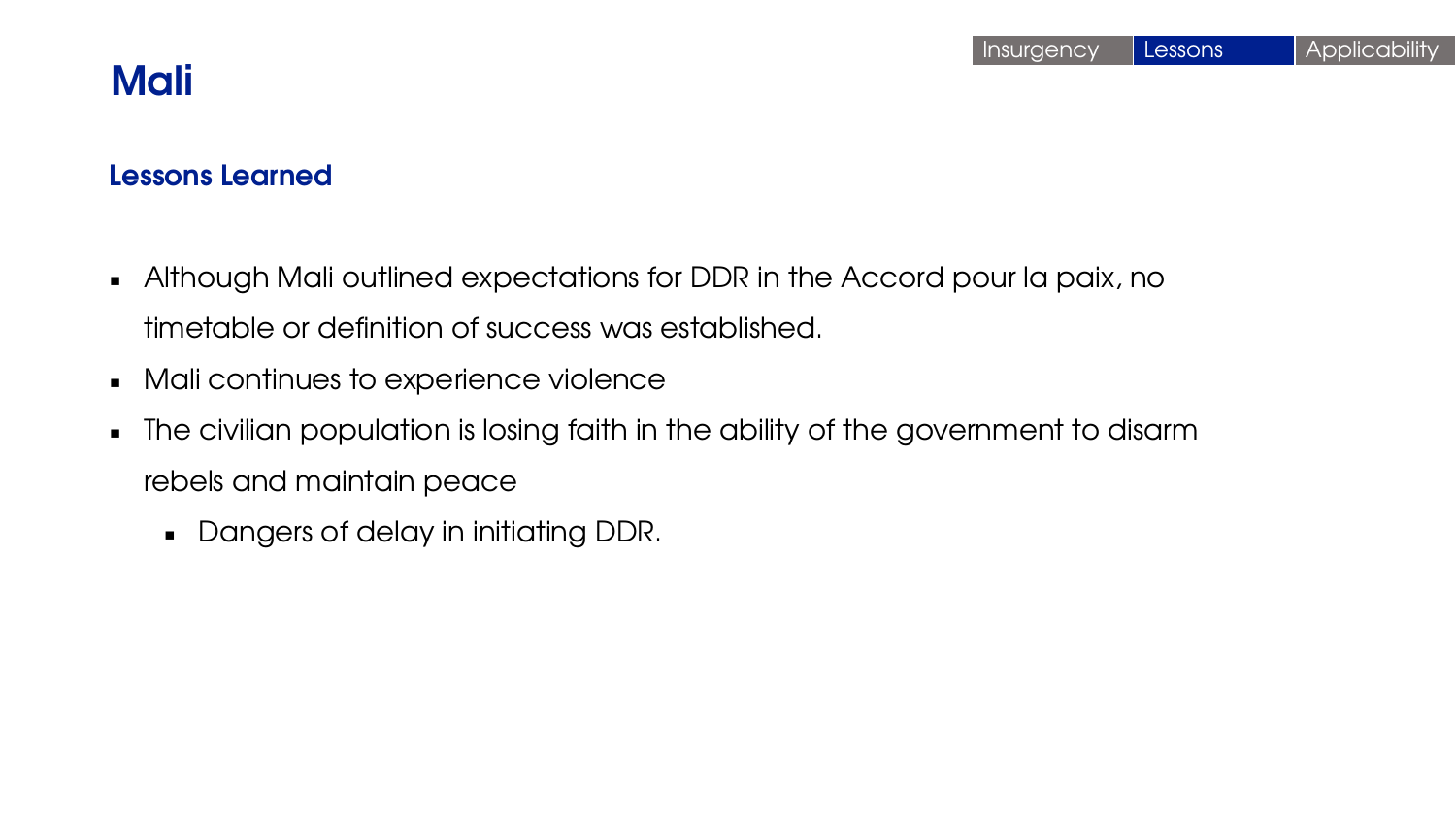

| Insurgency | Lessons | Applicability |
| --- | --- | --- |
Mali
Lessons Learned

Although Mali outlined expectations for DDR in the Accord pour la paix, no timetable or definition of success was established.
Mali continues to experience violence
The civilian population is losing faith in the ability of the government to disarm rebels and maintain peace
Dangers of delay in initiating DDR.